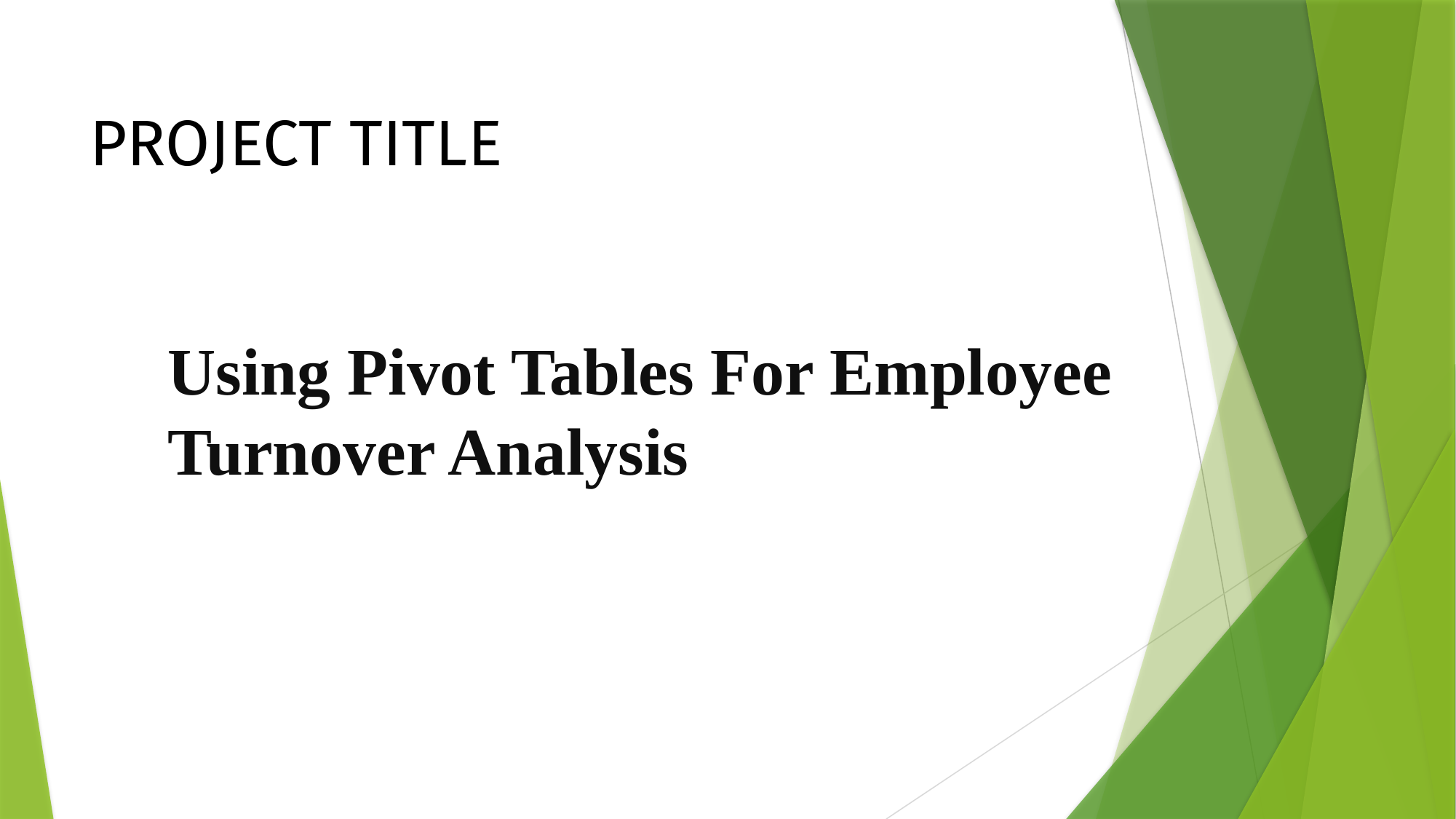

PROJECT TITLE
Using Pivot Tables For Employee Turnover Analysis